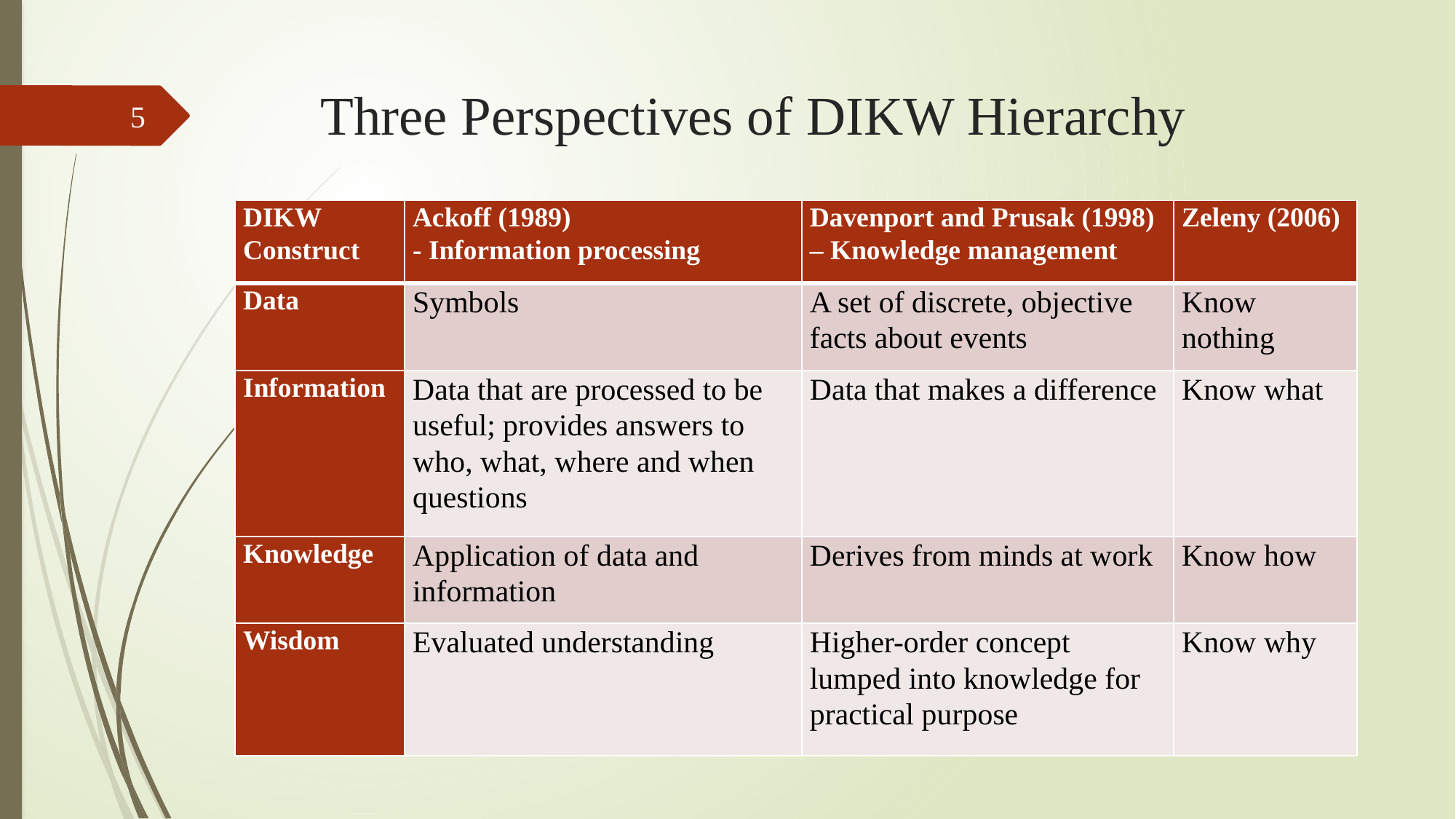

# Three Perspectives of DIKW Hierarchy
5
| DIKW Construct | Ackoff (1989) - Information processing | Davenport and Prusak (1998) – Knowledge management | Zeleny (2006) |
| --- | --- | --- | --- |
| Data | Symbols | A set of discrete, objective facts about events | Know nothing |
| Information | Data that are processed to be useful; provides answers to who, what, where and when questions | Data that makes a difference | Know what |
| Knowledge | Application of data and information | Derives from minds at work | Know how |
| Wisdom | Evaluated understanding | Higher-order concept lumped into knowledge for practical purpose | Know why |